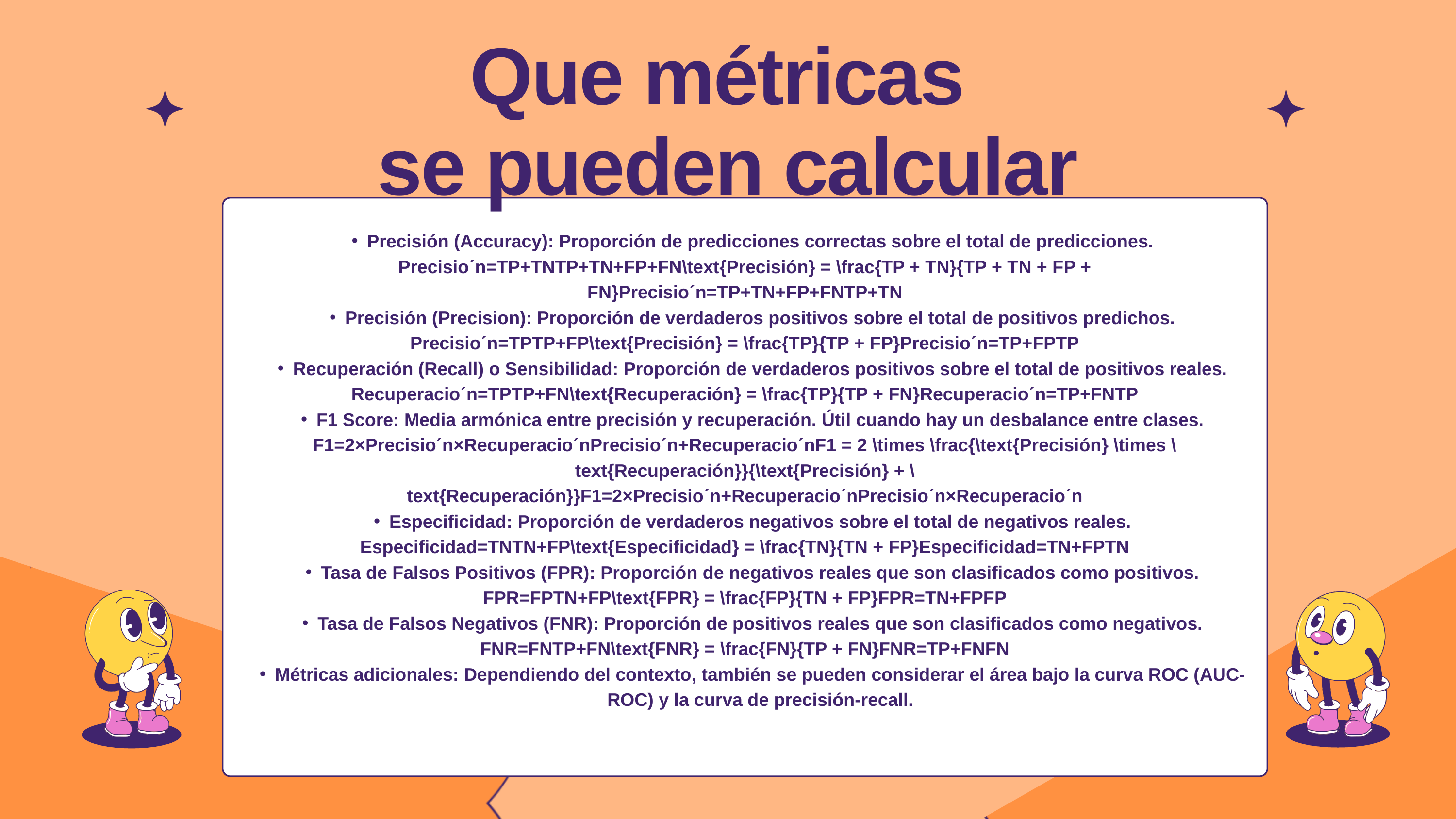

Que métricas
se pueden calcular

Precisión (Accuracy): Proporción de predicciones correctas sobre el total de predicciones.
Precisioˊn=TP+TNTP+TN+FP+FN\text{Precisión} = \frac{TP + TN}{TP + TN + FP + FN}Precisioˊn=TP+TN+FP+FNTP+TN​
Precisión (Precision): Proporción de verdaderos positivos sobre el total de positivos predichos.
Precisioˊn=TPTP+FP\text{Precisión} = \frac{TP}{TP + FP}Precisioˊn=TP+FPTP​
Recuperación (Recall) o Sensibilidad: Proporción de verdaderos positivos sobre el total de positivos reales.
Recuperacioˊn=TPTP+FN\text{Recuperación} = \frac{TP}{TP + FN}Recuperacioˊn=TP+FNTP​
F1 Score: Media armónica entre precisión y recuperación. Útil cuando hay un desbalance entre clases.
F1=2×Precisioˊn×RecuperacioˊnPrecisioˊn+RecuperacioˊnF1 = 2 \times \frac{\text{Precisión} \times \text{Recuperación}}{\text{Precisión} + \text{Recuperación}}F1=2×Precisioˊn+RecuperacioˊnPrecisioˊn×Recuperacioˊn​
Especificidad: Proporción de verdaderos negativos sobre el total de negativos reales.
Especificidad=TNTN+FP\text{Especificidad} = \frac{TN}{TN + FP}Especificidad=TN+FPTN​
Tasa de Falsos Positivos (FPR): Proporción de negativos reales que son clasificados como positivos.
FPR=FPTN+FP\text{FPR} = \frac{FP}{TN + FP}FPR=TN+FPFP​
Tasa de Falsos Negativos (FNR): Proporción de positivos reales que son clasificados como negativos.
FNR=FNTP+FN\text{FNR} = \frac{FN}{TP + FN}FNR=TP+FNFN​
Métricas adicionales: Dependiendo del contexto, también se pueden considerar el área bajo la curva ROC (AUC-ROC) y la curva de precisión-recall.

VOLVER A LA PÁGINA PRINCIPAL